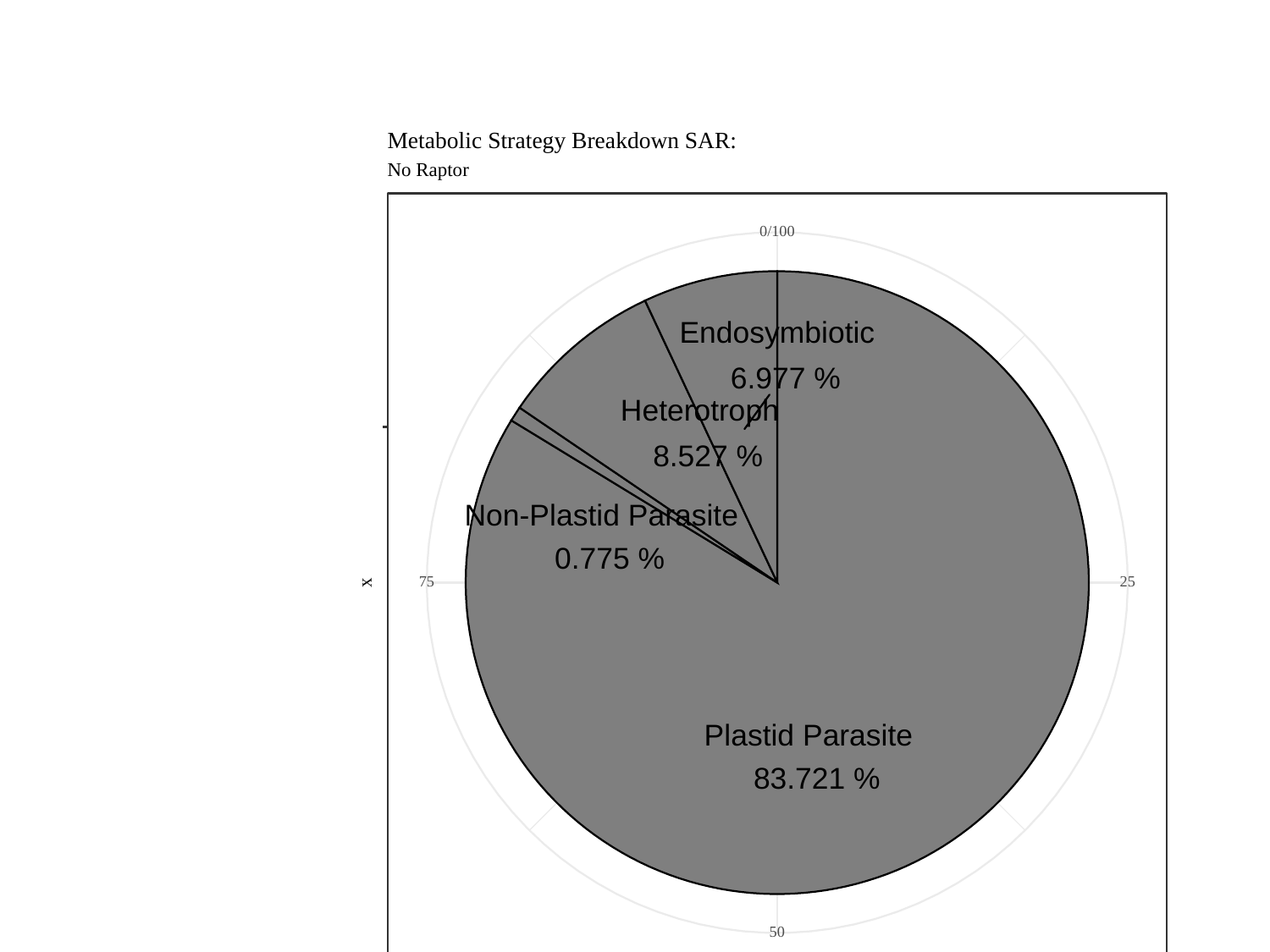

#

Metabolic Strategy Breakdown SAR:
No Raptor

0/100

Endosymbiotic

 6.977 %

Heterotroph

 8.527 %
Non-Plastid Parasite
 0.775 %
25
75
x

Plastid Parasite
 83.721 %
50
prop